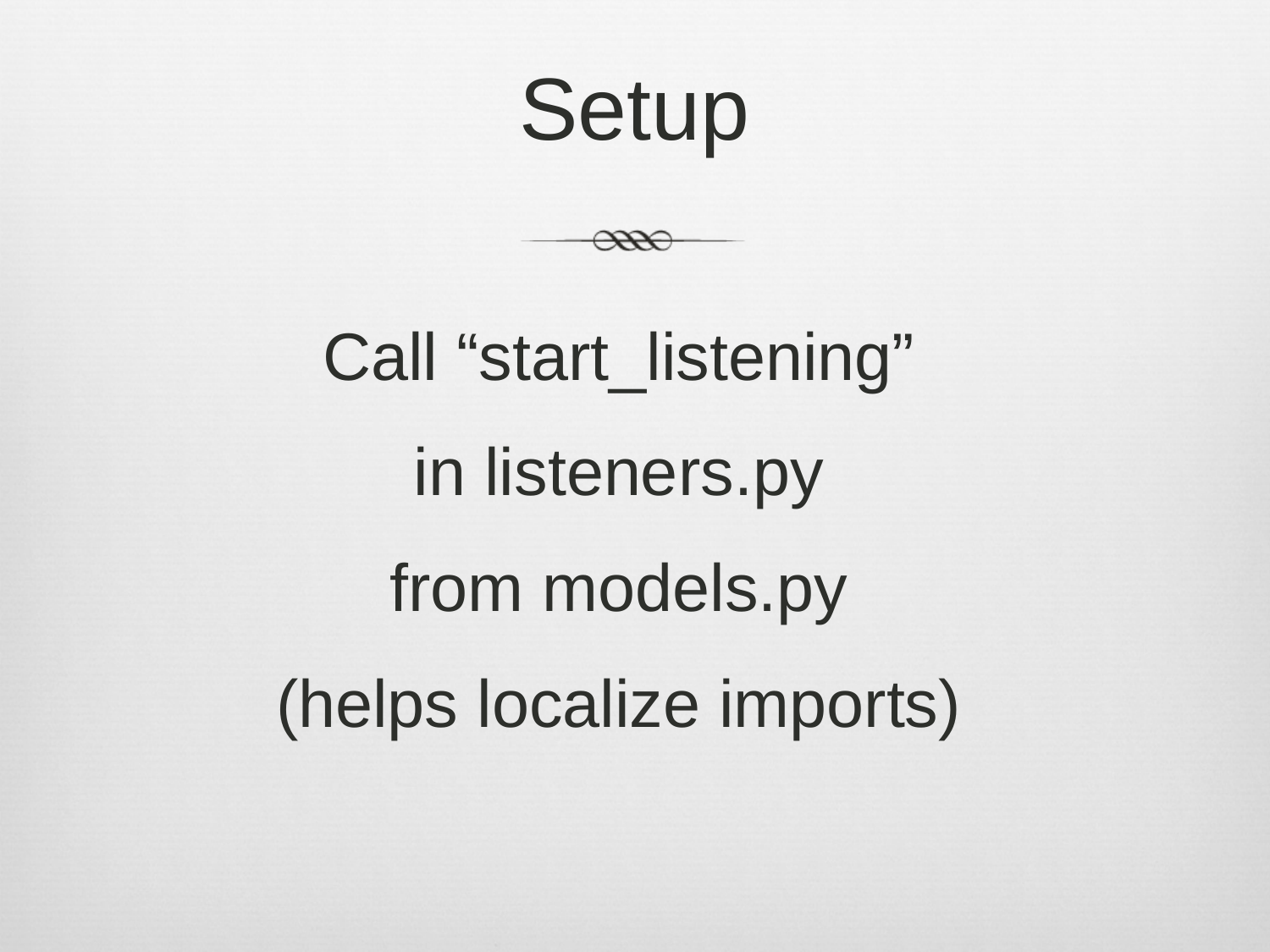

# Setup
Call “start_listening”
in listeners.py
from models.py
(helps localize imports)